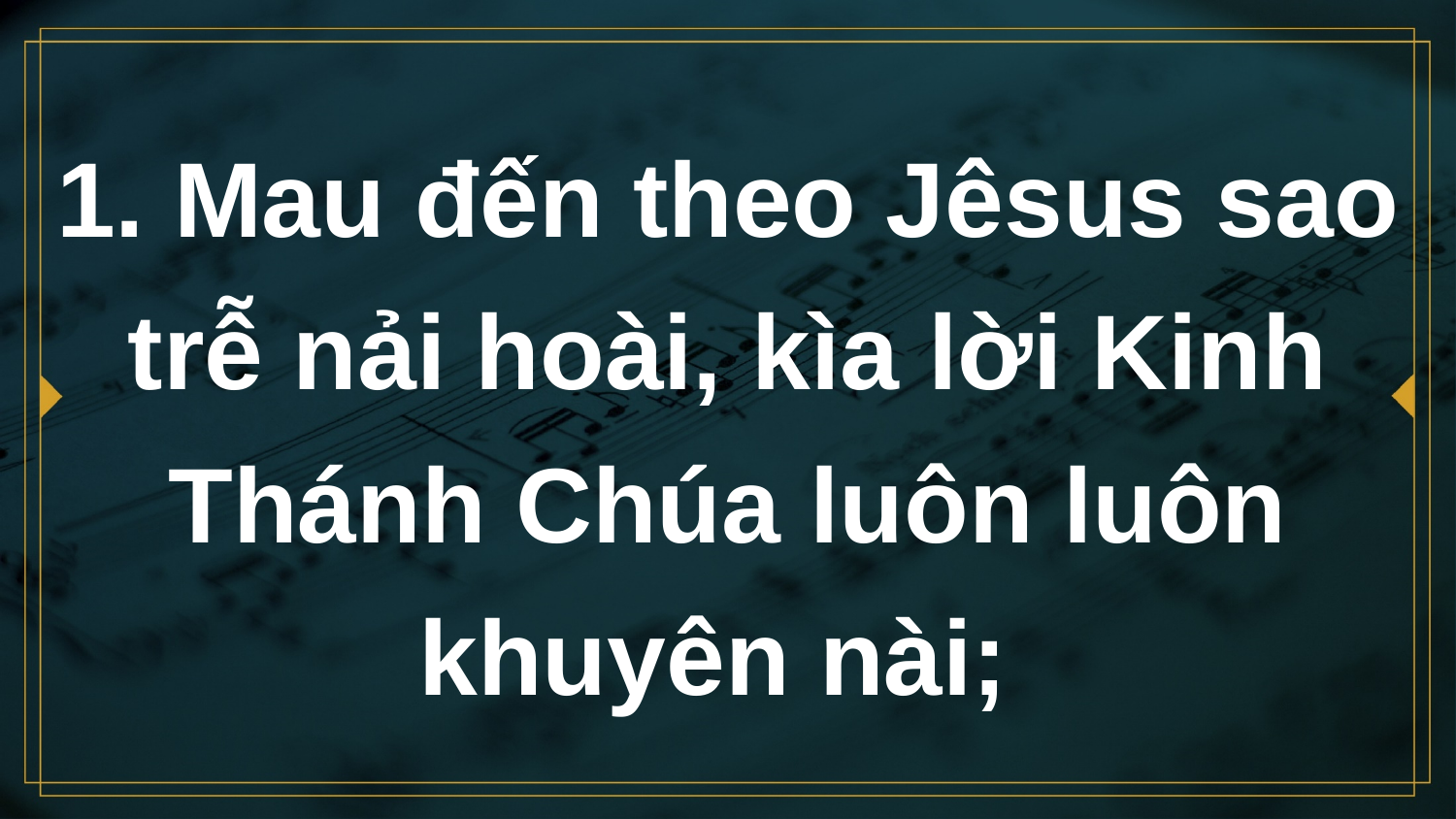

# 1. Mau đến theo Jêsus sao trễ nải hoài, kìa lời Kinh Thánh Chúa luôn luôn khuyên nài;